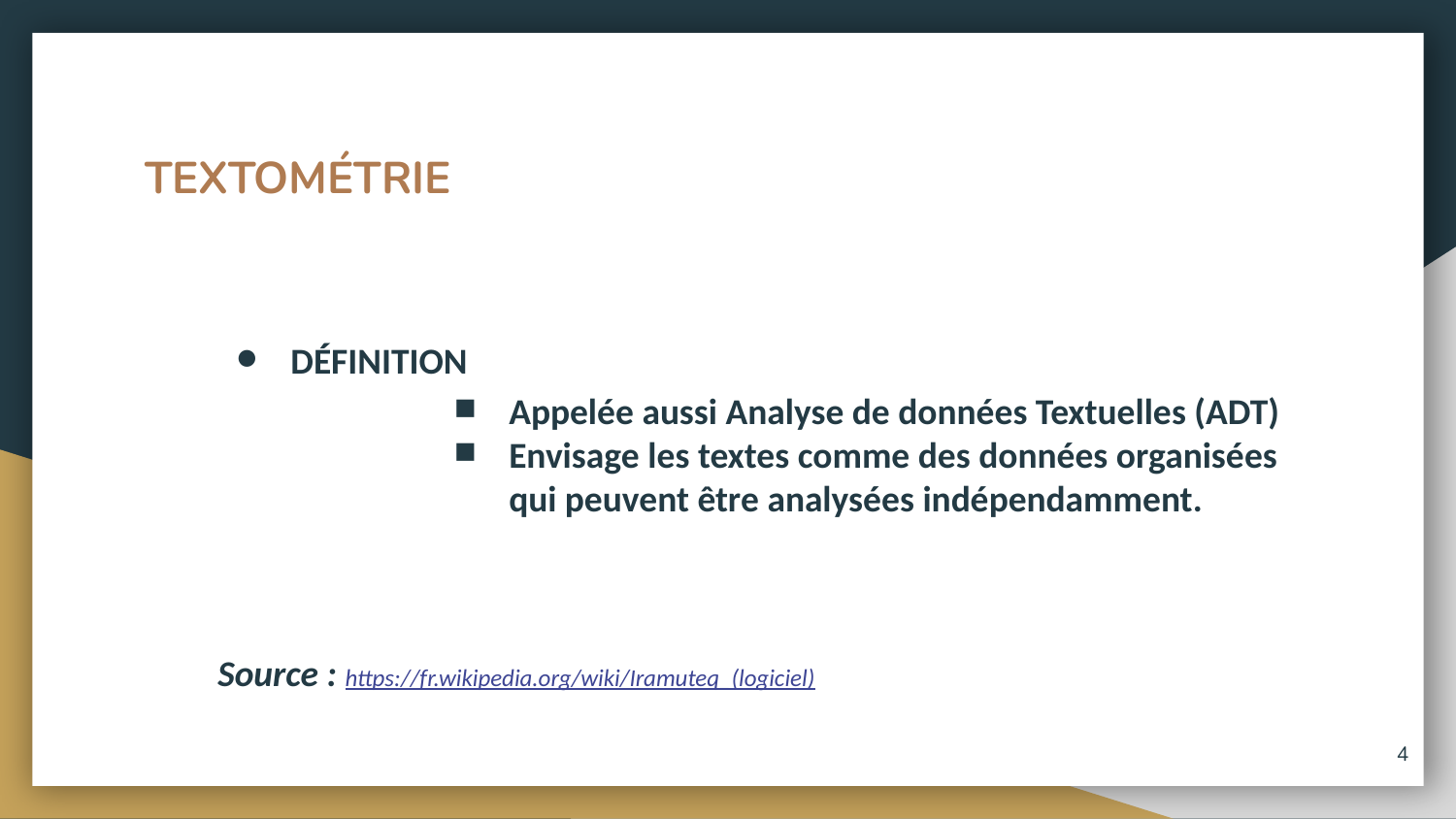

# TEXTOMÉTRIE
DÉFINITION
Appelée aussi Analyse de données Textuelles (ADT)
Envisage les textes comme des données organisées qui peuvent être analysées indépendamment.

Source : https://fr.wikipedia.org/wiki/Iramuteq_(logiciel)

4